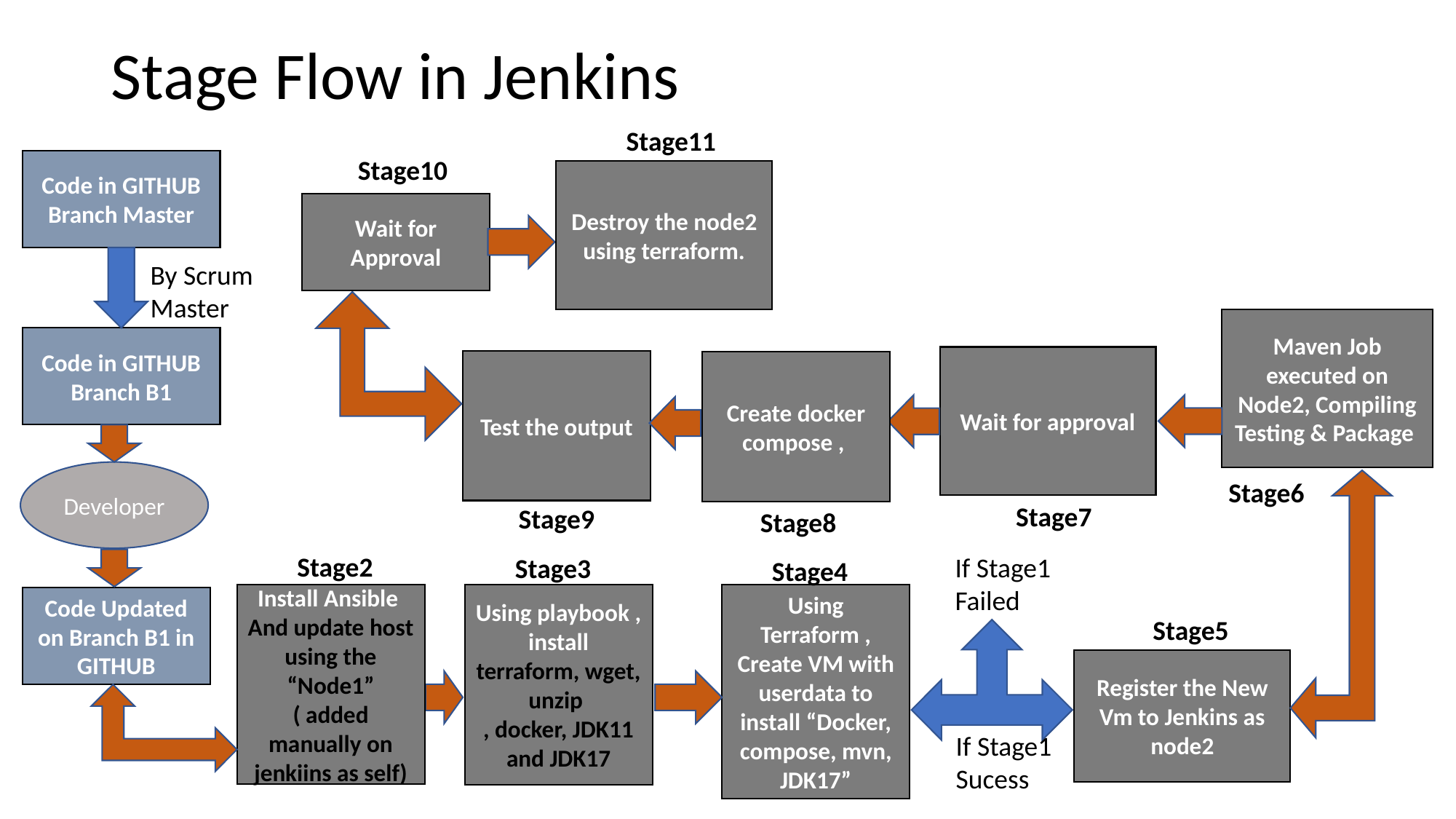

# Stage Flow in Jenkins
Stage11
Stage10
Code in GITHUB Branch Master
Destroy the node2 using terraform.
Wait for Approval

By Scrum Master

Maven Job executed on Node2, Compiling Testing & Package
Code in GITHUB Branch B1
Wait for approval
Test the output
Create docker compose ,

Developer
Stage6

Stage7
Stage9
Stage8
Stage2
If Stage1
Failed
Stage3
Stage4

Install Ansible
And update host using the “Node1” ( added manually on jenkiins as self)
Using playbook , install terraform, wget, unzip
, docker, JDK11 and JDK17
Using Terraform , Create VM with userdata to install “Docker, compose, mvn, JDK17”
Code Updated on Branch B1 in GITHUB
Stage5

Register the New Vm to Jenkins as node2

If Stage1
Sucess